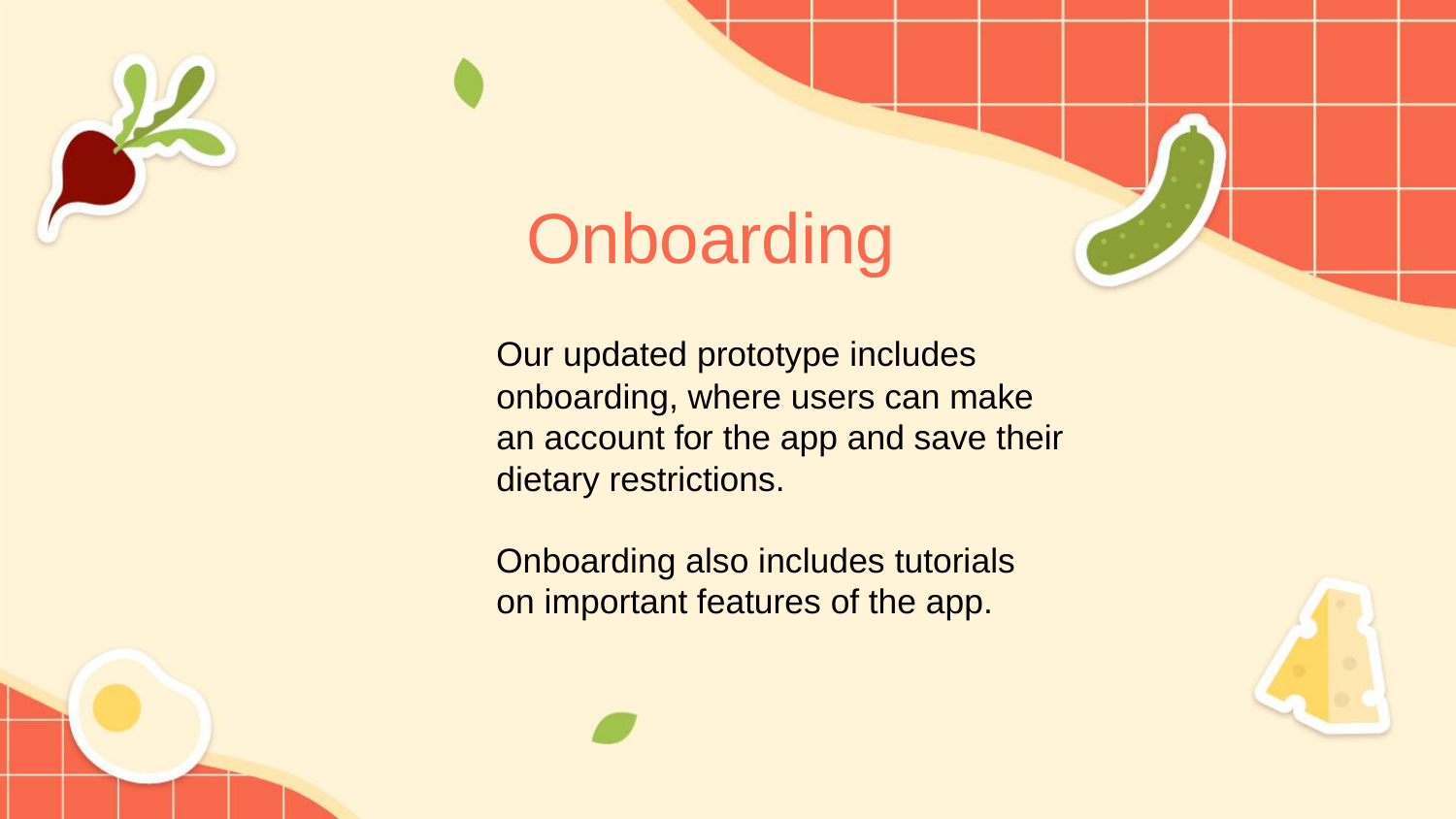

Onboarding
Our updated prototype includes
onboarding, where users can make
an account for the app and save their
dietary restrictions.
Onboarding also includes tutorials
on important features of the app.